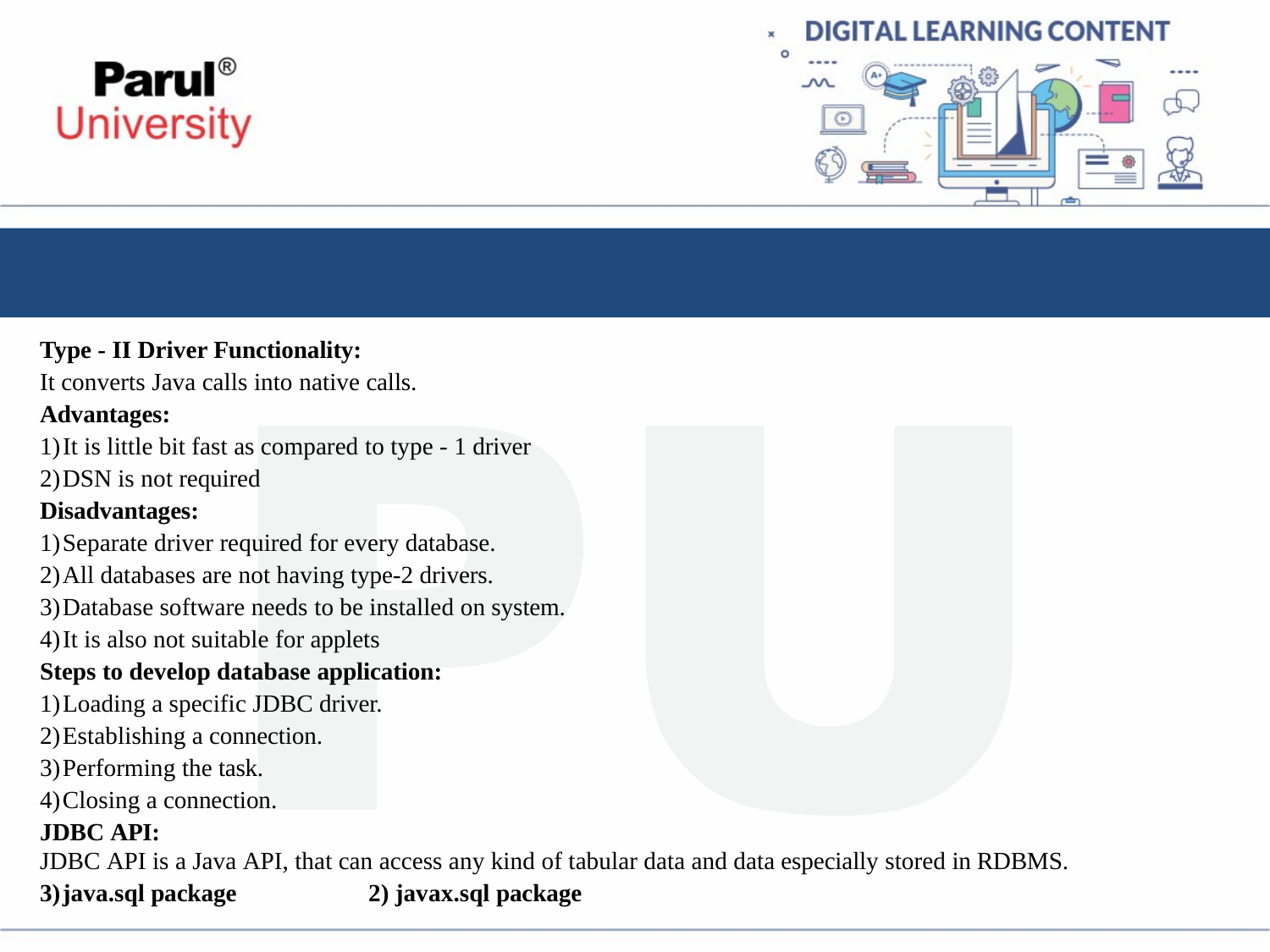

#
Type - II Driver Functionality:
It converts Java calls into native calls.
Advantages:
It is little bit fast as compared to type - 1 driver
DSN is not required
Disadvantages:
Separate driver required for every database.
All databases are not having type-2 drivers.
Database software needs to be installed on system.
It is also not suitable for applets
Steps to develop database application:
Loading a specific JDBC driver.
Establishing a connection.
Performing the task.
Closing a connection.
JDBC API:
JDBC API is a Java API, that can access any kind of tabular data and data especially stored in RDBMS.
java.sql package	2) javax.sql package